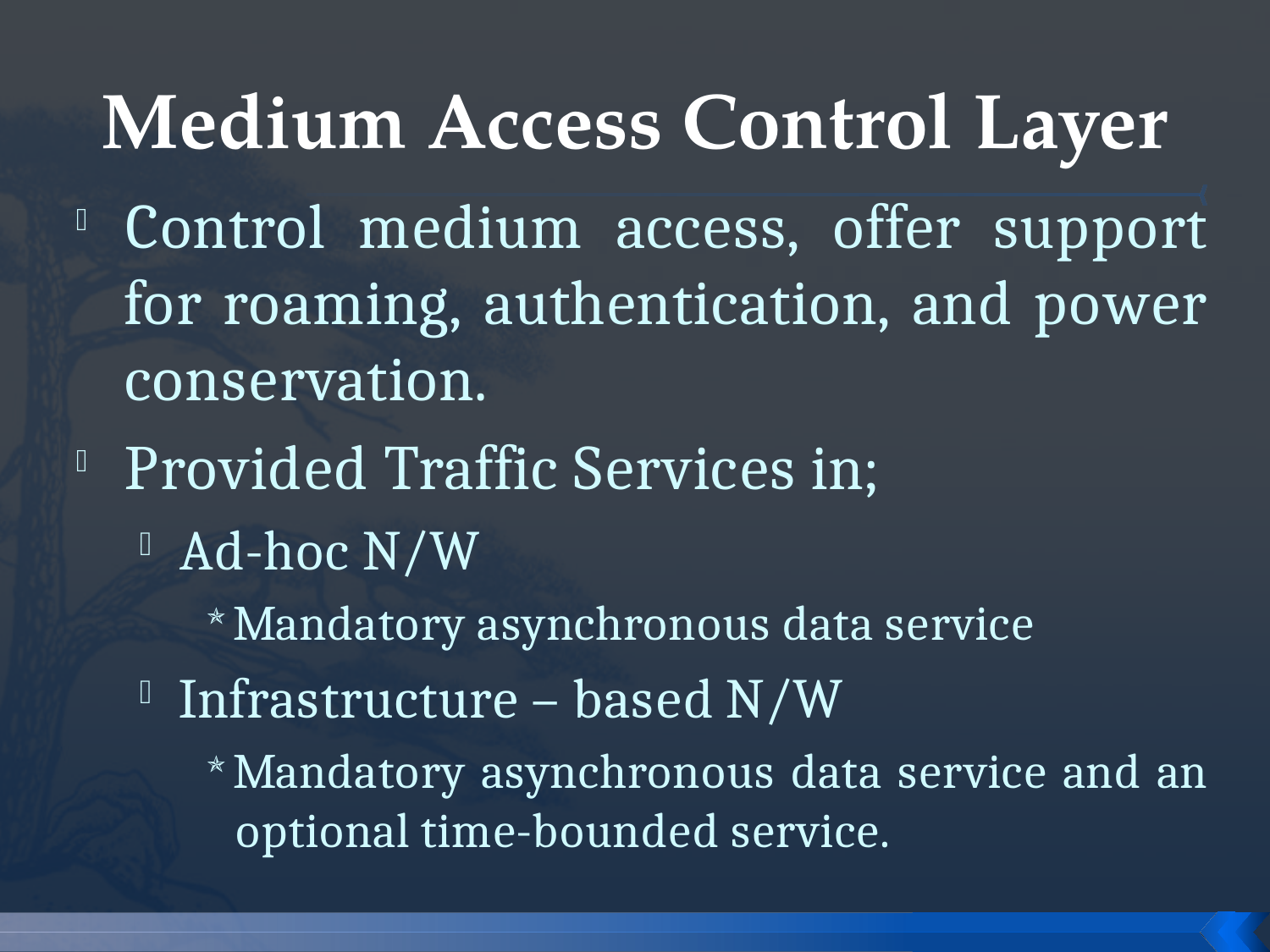

# Medium Access Control Layer
Control medium access, offer support for roaming, authentication, and power conservation.
Provided Traffic Services in;
Ad-hoc N/W
Mandatory asynchronous data service
Infrastructure – based N/W
Mandatory asynchronous data service and an optional time-bounded service.